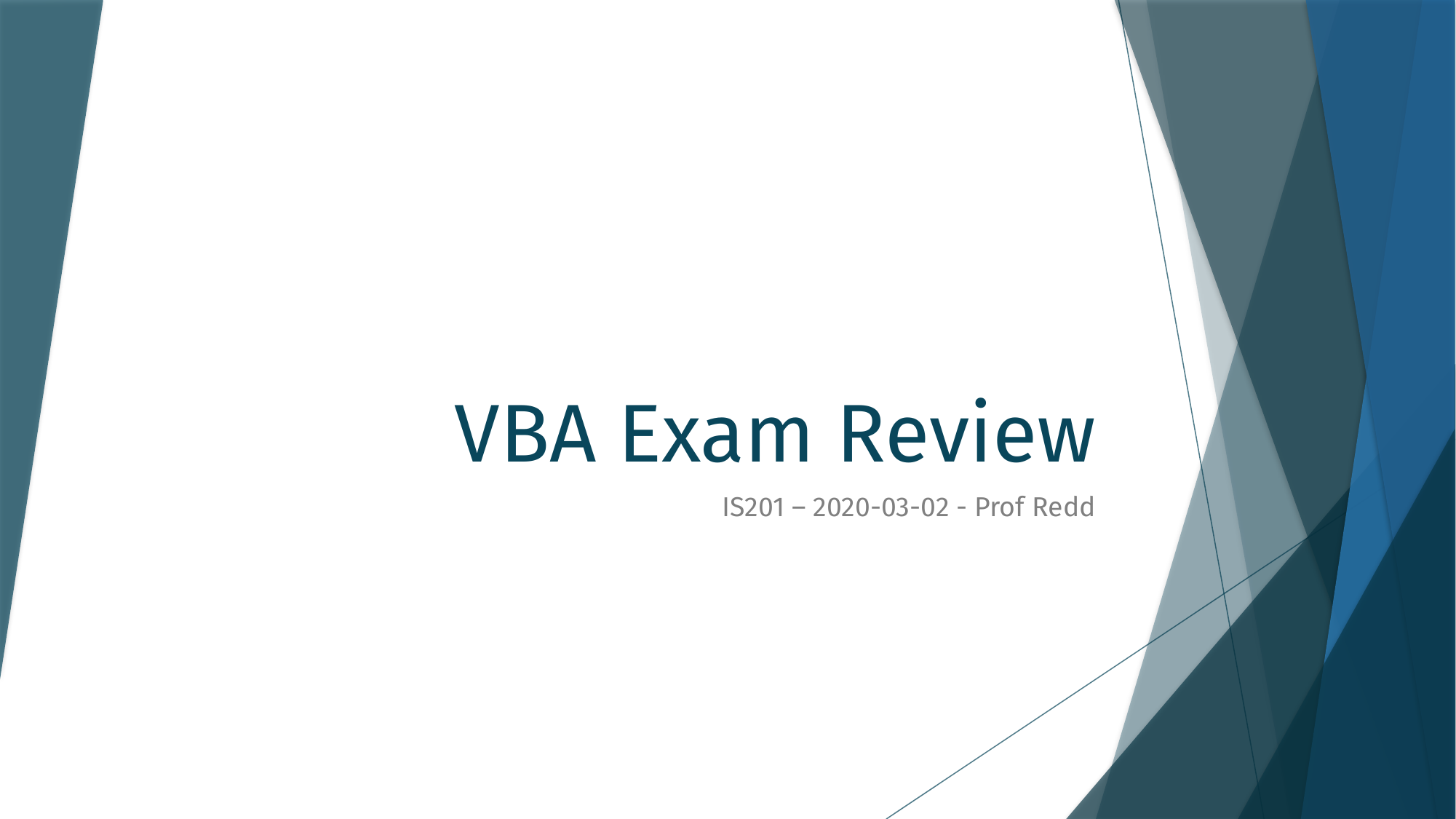

# VBA Exam Review
IS201 – 2020-03-02 - Prof Redd